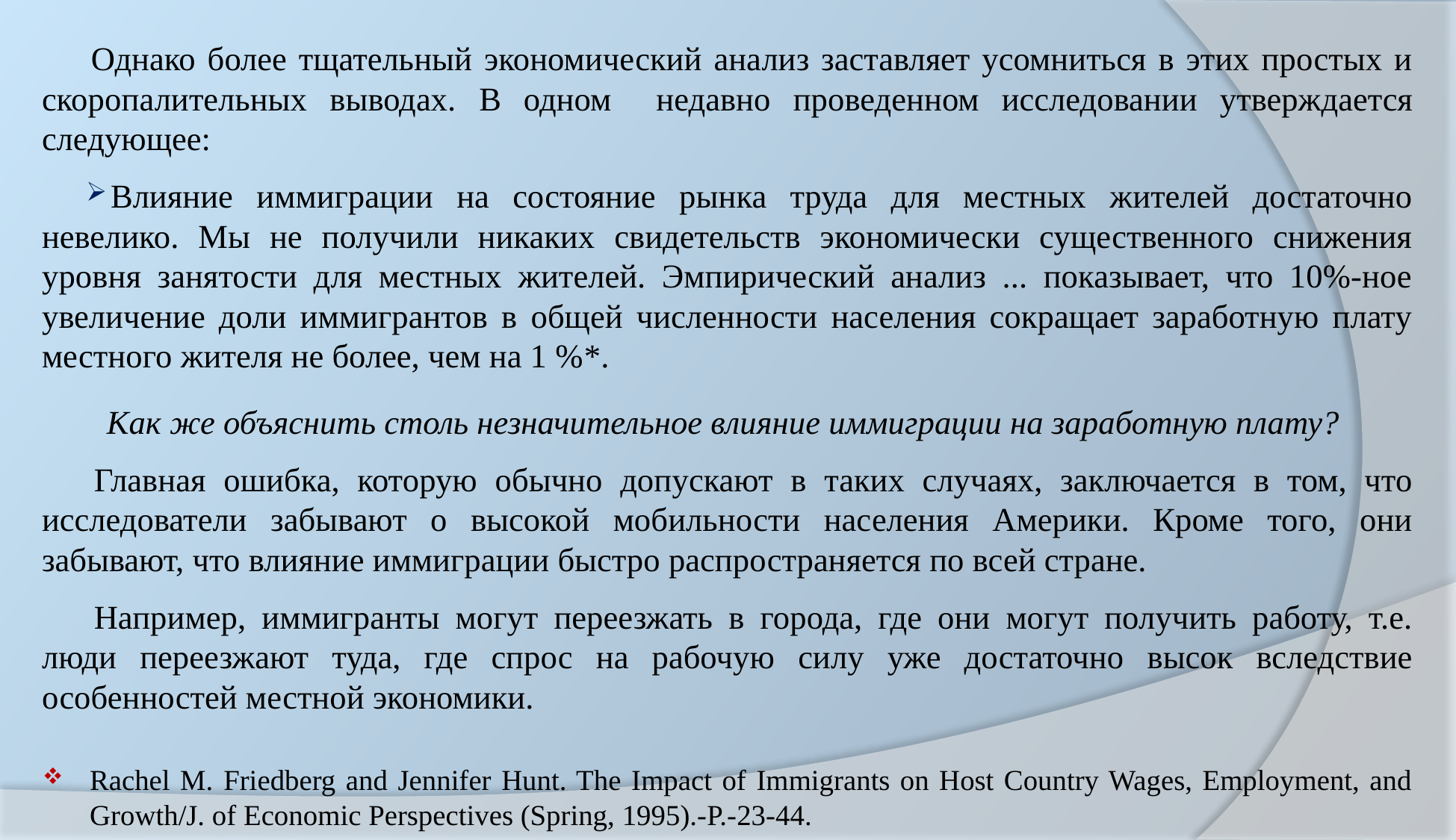

Однако более тщательный экономический анализ заставляет усомниться в этих простых и скоропалительных выводах. В одном  недавно проведенном исследовании утверждается следующее:
Влияние иммиграции на состояние рынка труда для местных жителей достаточно невелико. Мы не получили никаких свидетельств экономически существенного снижения уровня занятости для местных жителей. Эмпирический анализ ... показывает, что 10%-ное увеличение доли иммигрантов в общей численности населения сокращает заработную плату местного жителя не более, чем на 1 %*.
Как же объяснить столь незначительное влияние иммиграции на заработную плату?
Главная ошибка, которую обычно допускают в таких случаях, заключается в том, что исследователи забывают о высокой мобильности населения Америки. Кроме того, они забывают, что влияние иммиграции быстро распространяется по всей стране.
Например, иммигранты могут переезжать в города, где они могут получить работу, т.е. люди переезжают туда, где спрос на рабочую силу уже достаточно высок вследствие особенностей местной экономики.

Rachel M. Friedberg and Jennifer Hunt. The Impact of Immigrants on Host Country Wages, Employment, and Growth/J. of Economic Perspectives (Spring, 1995).-P.-23-44.